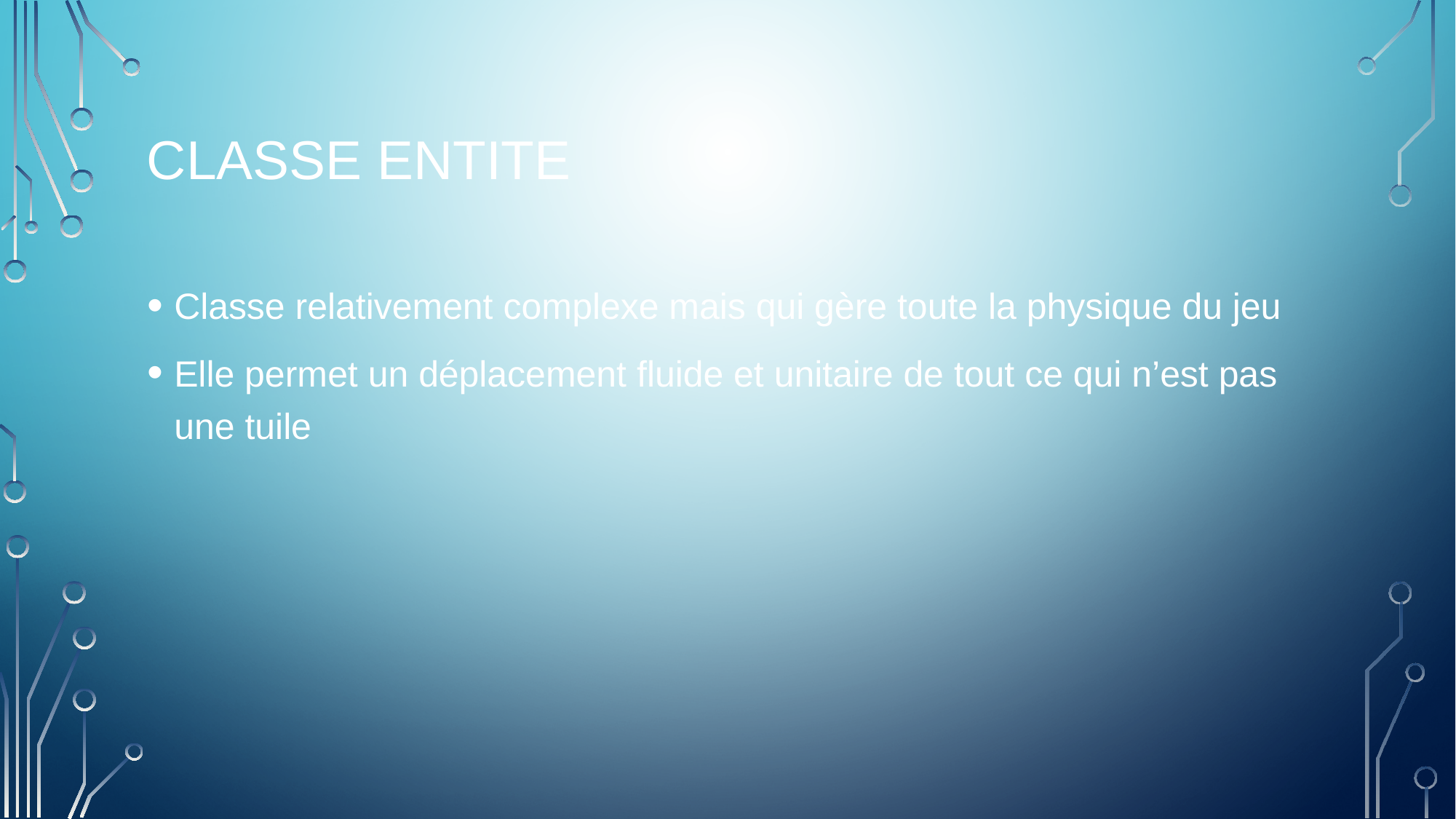

Classe ENTITE
Classe relativement complexe mais qui gère toute la physique du jeu
Elle permet un déplacement fluide et unitaire de tout ce qui n’est pas une tuile